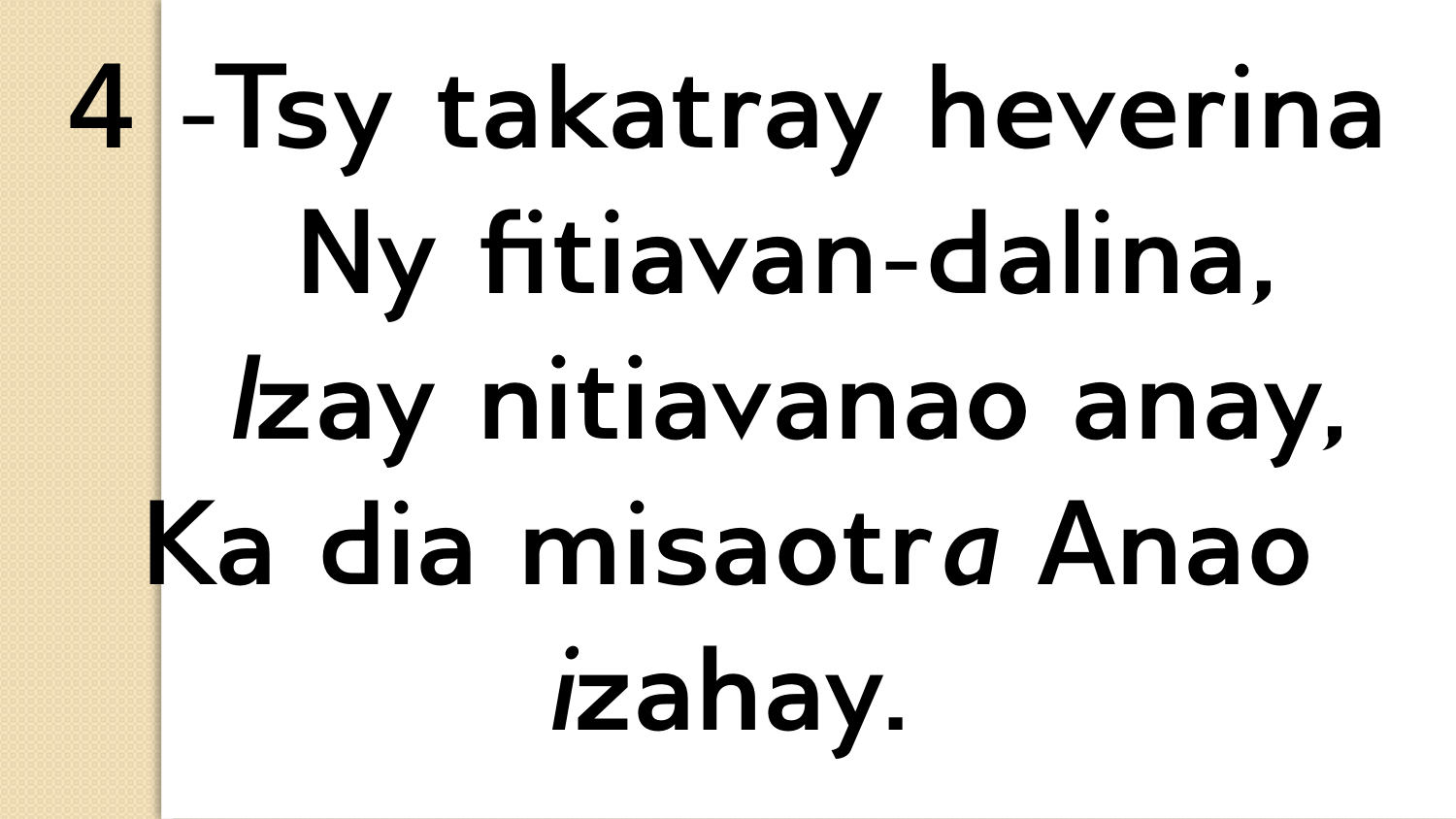

4 -Tsy takatray heverina
   Ny fitiavan-dalina,
   Izay nitiavanao anay,
Ka dia misaotra Anao izahay.